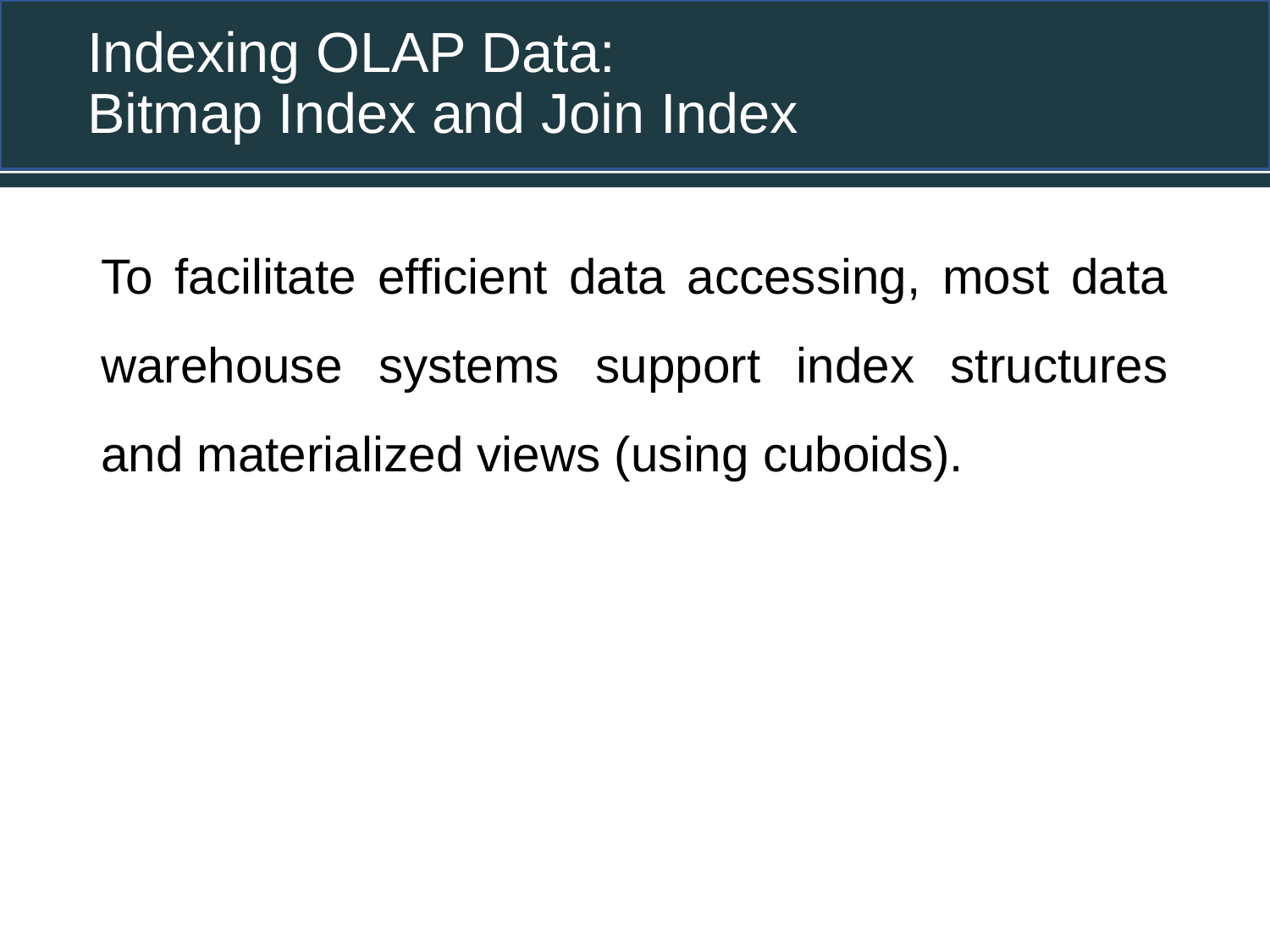

# Indexing OLAP Data: Bitmap Index and Join Index
To facilitate efficient data accessing, most data warehouse systems support index structures and materialized views (using cuboids).